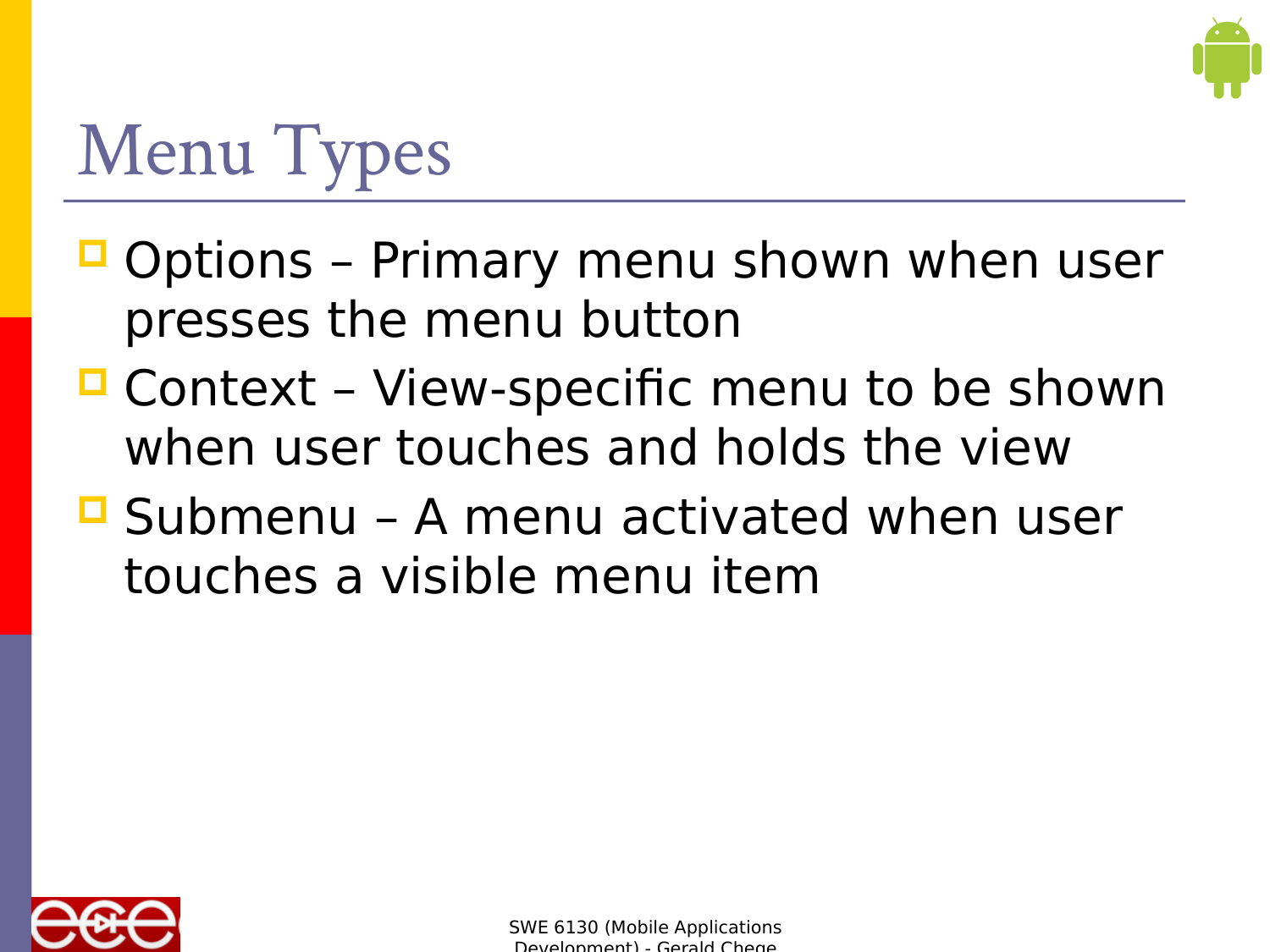

# Menu Types
Options – Primary menu shown when user presses the menu button
Context – View-specific menu to be shown when user touches and holds the view
Submenu – A menu activated when user touches a visible menu item
SWE 6130 (Mobile Applications Development) - Gerald Chege